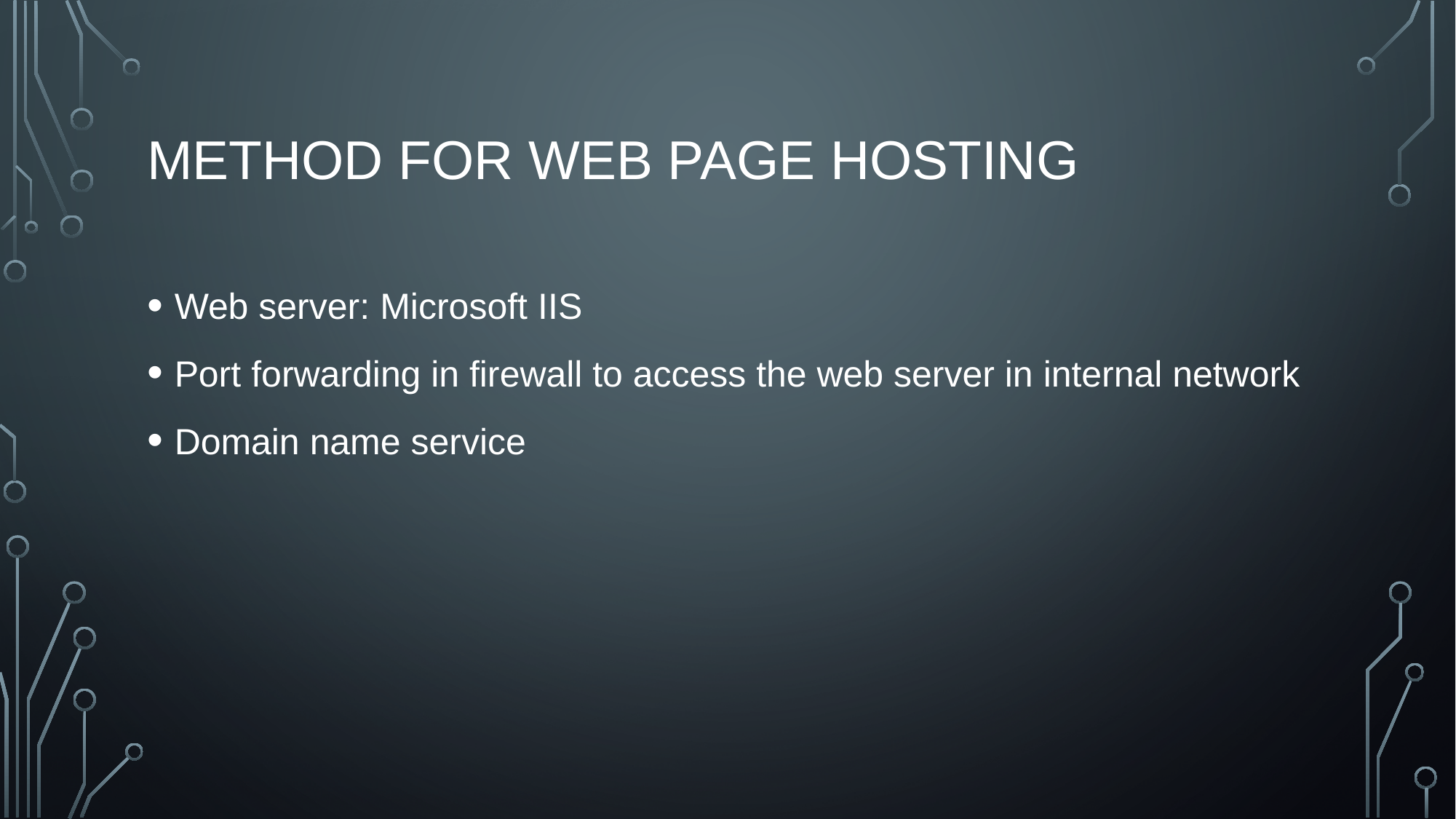

# Method for web page hosting
Web server: Microsoft IIS
Port forwarding in firewall to access the web server in internal network
Domain name service